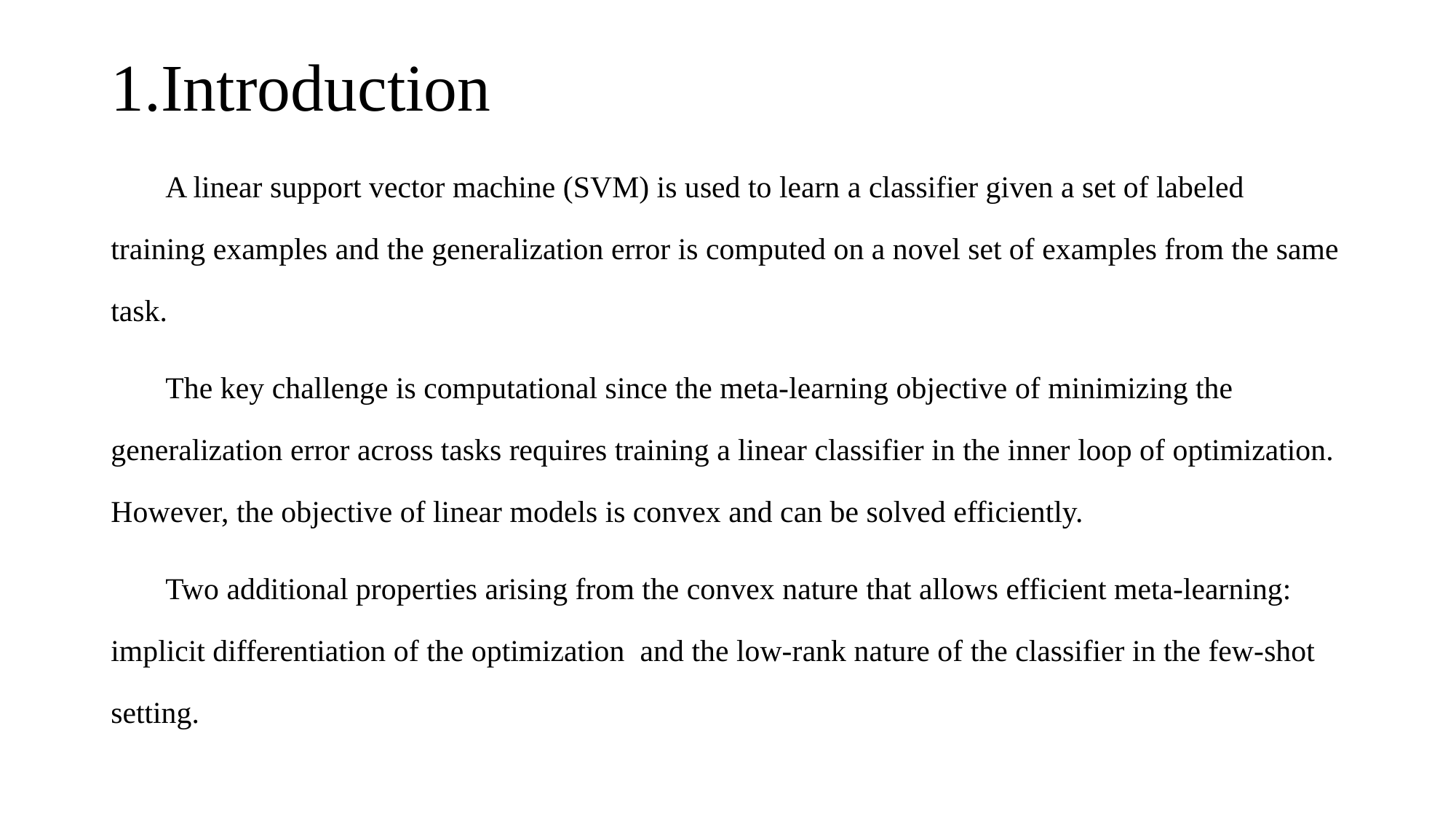

# 1.Introduction
A linear support vector machine (SVM) is used to learn a classifier given a set of labeled training examples and the generalization error is computed on a novel set of examples from the same task.
The key challenge is computational since the meta-learning objective of minimizing the generalization error across tasks requires training a linear classifier in the inner loop of optimization. However, the objective of linear models is convex and can be solved efficiently.
Two additional properties arising from the convex nature that allows efficient meta-learning: implicit differentiation of the optimization  and the low-rank nature of the classifier in the few-shot setting.